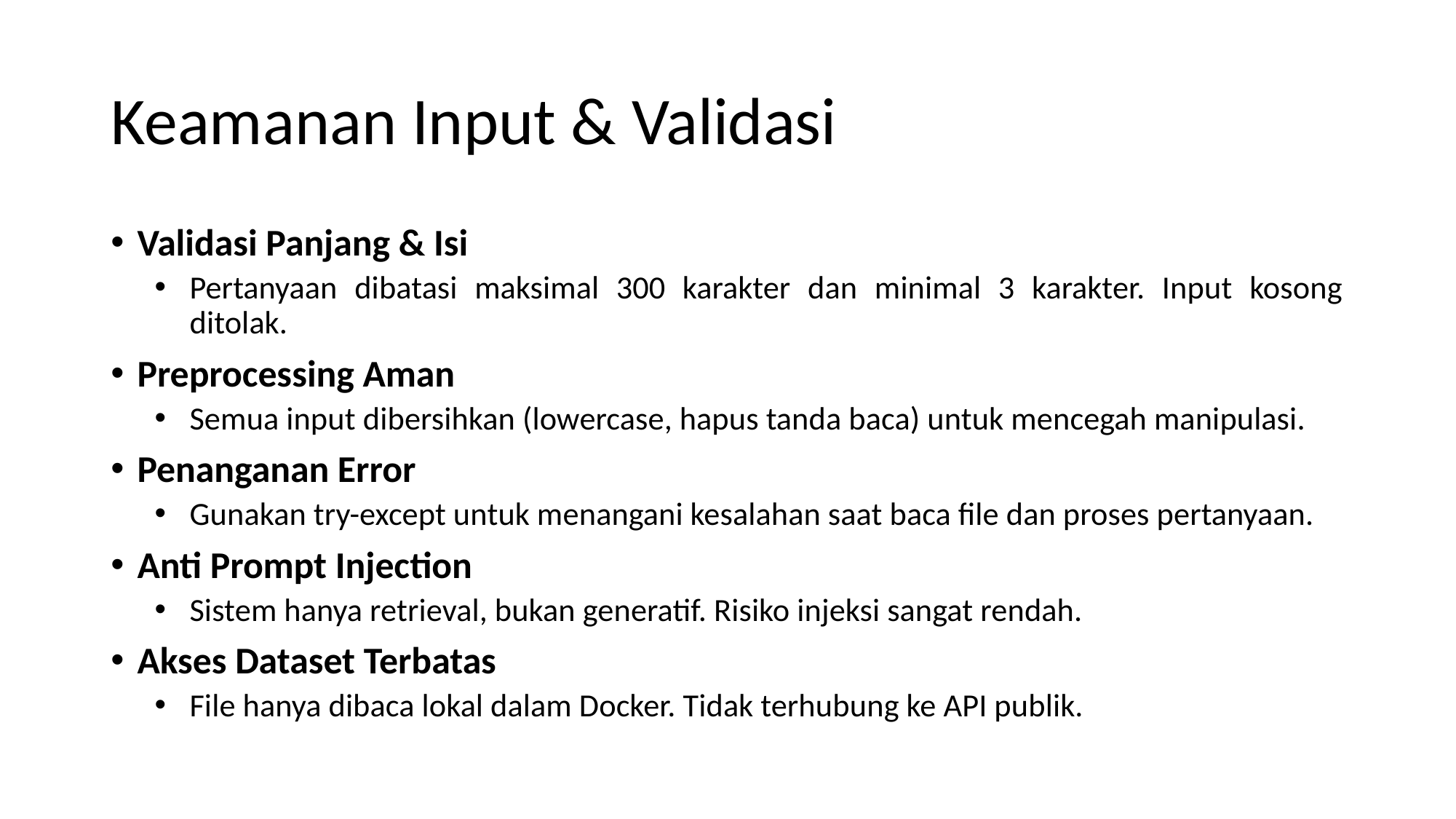

# Keamanan Input & Validasi
Validasi Panjang & Isi
Pertanyaan dibatasi maksimal 300 karakter dan minimal 3 karakter. Input kosong ditolak.
Preprocessing Aman
Semua input dibersihkan (lowercase, hapus tanda baca) untuk mencegah manipulasi.
Penanganan Error
Gunakan try-except untuk menangani kesalahan saat baca file dan proses pertanyaan.
Anti Prompt Injection
Sistem hanya retrieval, bukan generatif. Risiko injeksi sangat rendah.
Akses Dataset Terbatas
File hanya dibaca lokal dalam Docker. Tidak terhubung ke API publik.